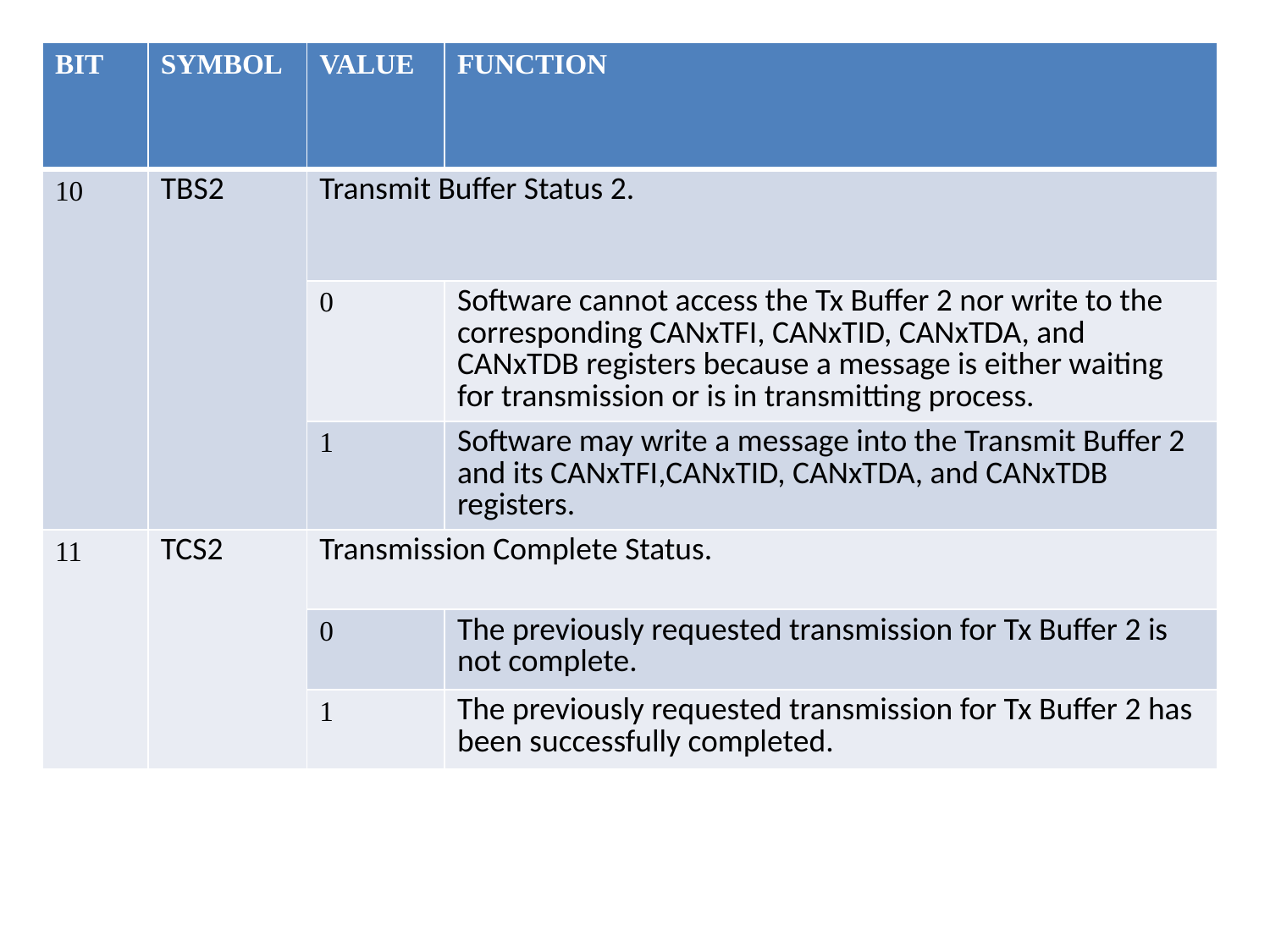

| BIT | SYMBOL | VALUE | FUNCTION |
| --- | --- | --- | --- |
| 10 | TBS2 | Transmit Buffer Status 2. |  |
|  |  | 0 | Software cannot access the Tx Buffer 2 nor write to the corresponding CANxTFI, CANxTID, CANxTDA, and CANxTDB registers because a message is either waiting for transmission or is in transmitting process. |
|  |  | 1 | Software may write a message into the Transmit Buffer 2 and its CANxTFI,CANxTID, CANxTDA, and CANxTDB registers. |
| 11 | TCS2 | Transmission Complete Status. |  |
|  |  | 0 | The previously requested transmission for Tx Buffer 2 is not complete. |
|  |  | 1 | The previously requested transmission for Tx Buffer 2 has been successfully completed. |